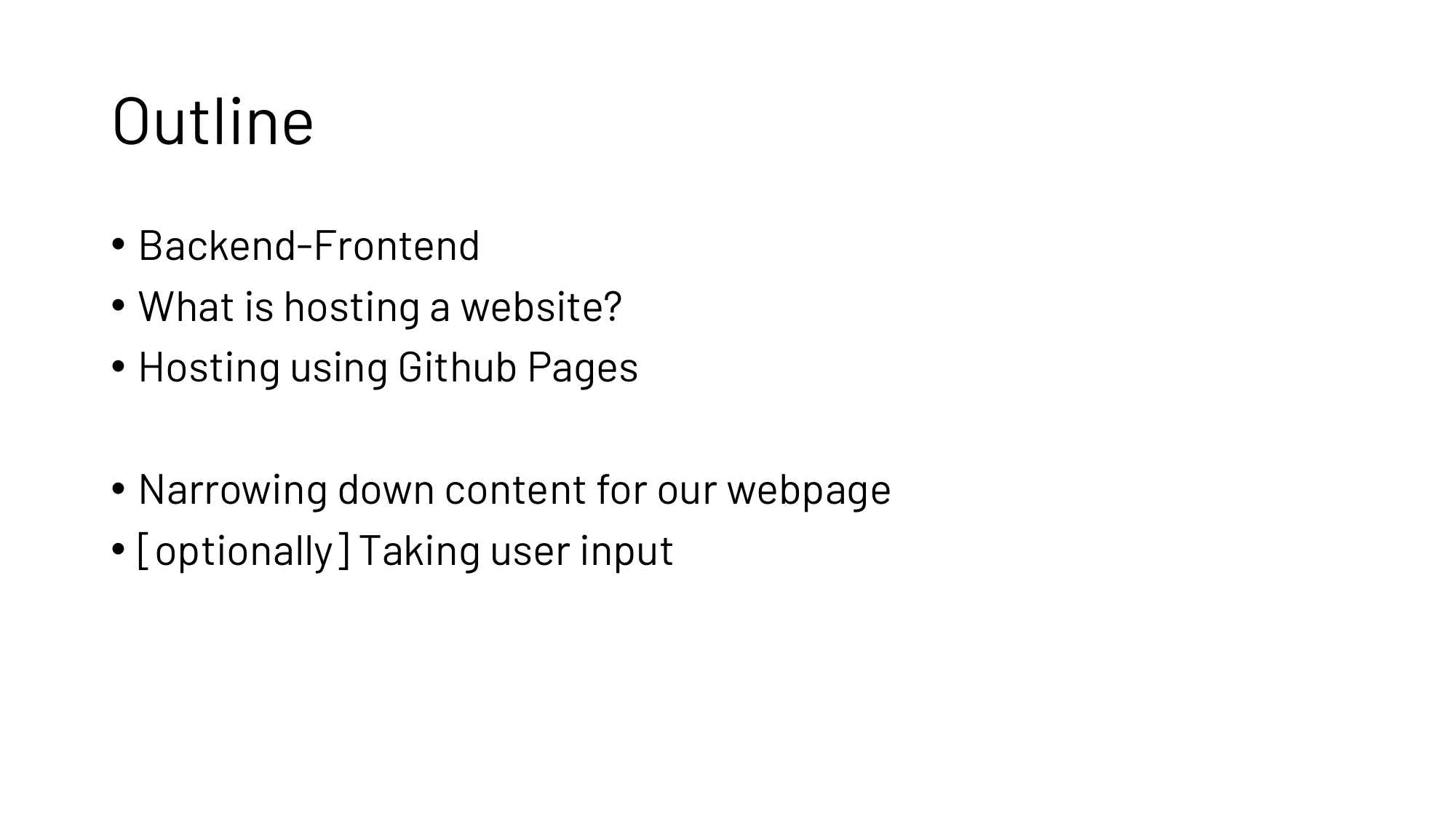

# Outline
Backend-Frontend
What is hosting a website?
Hosting using Github Pages

Narrowing down content for our webpage
[optionally] Taking user input